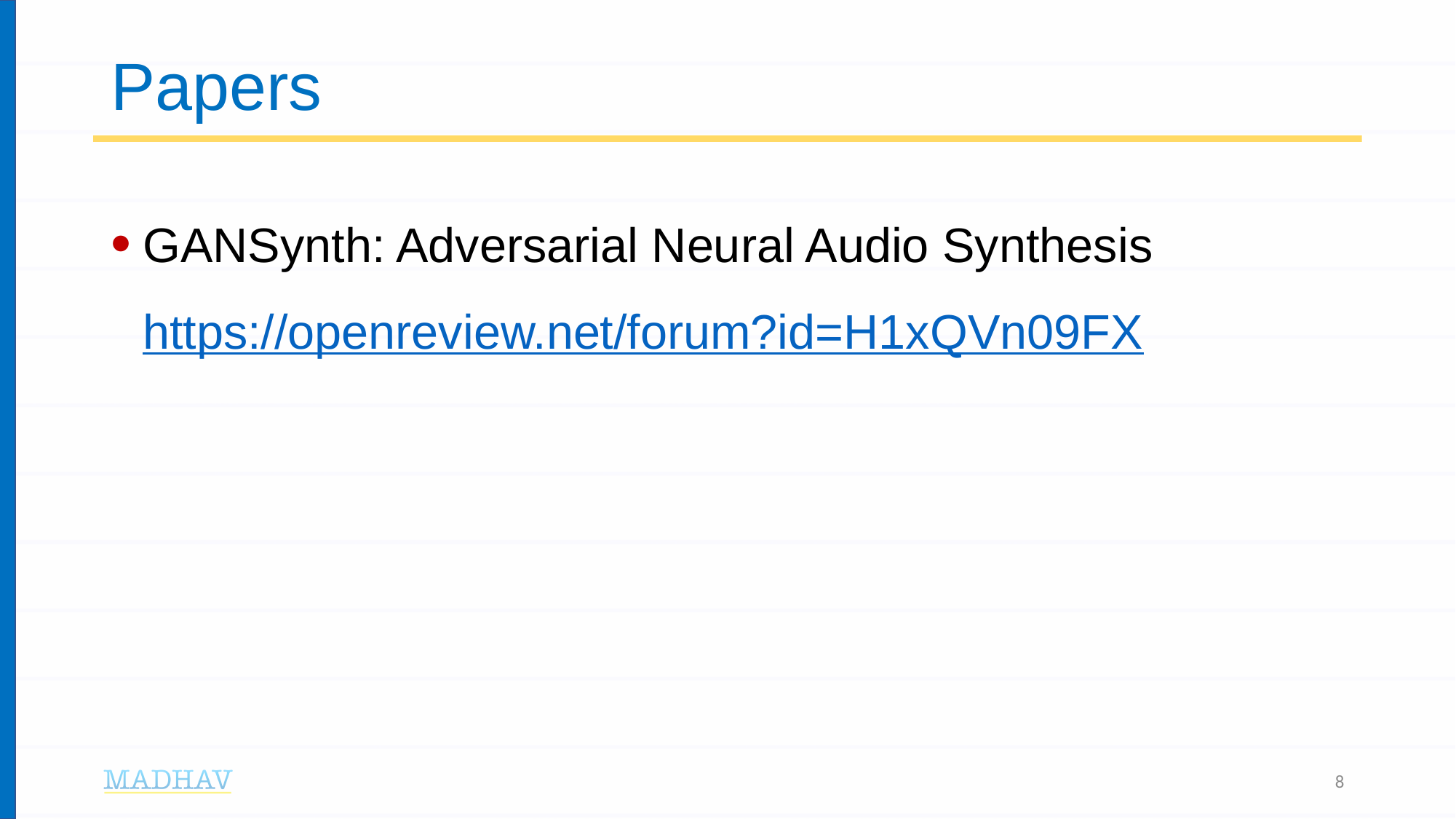

# Papers
GANSynth: Adversarial Neural Audio Synthesis https://openreview.net/forum?id=H1xQVn09FX

8